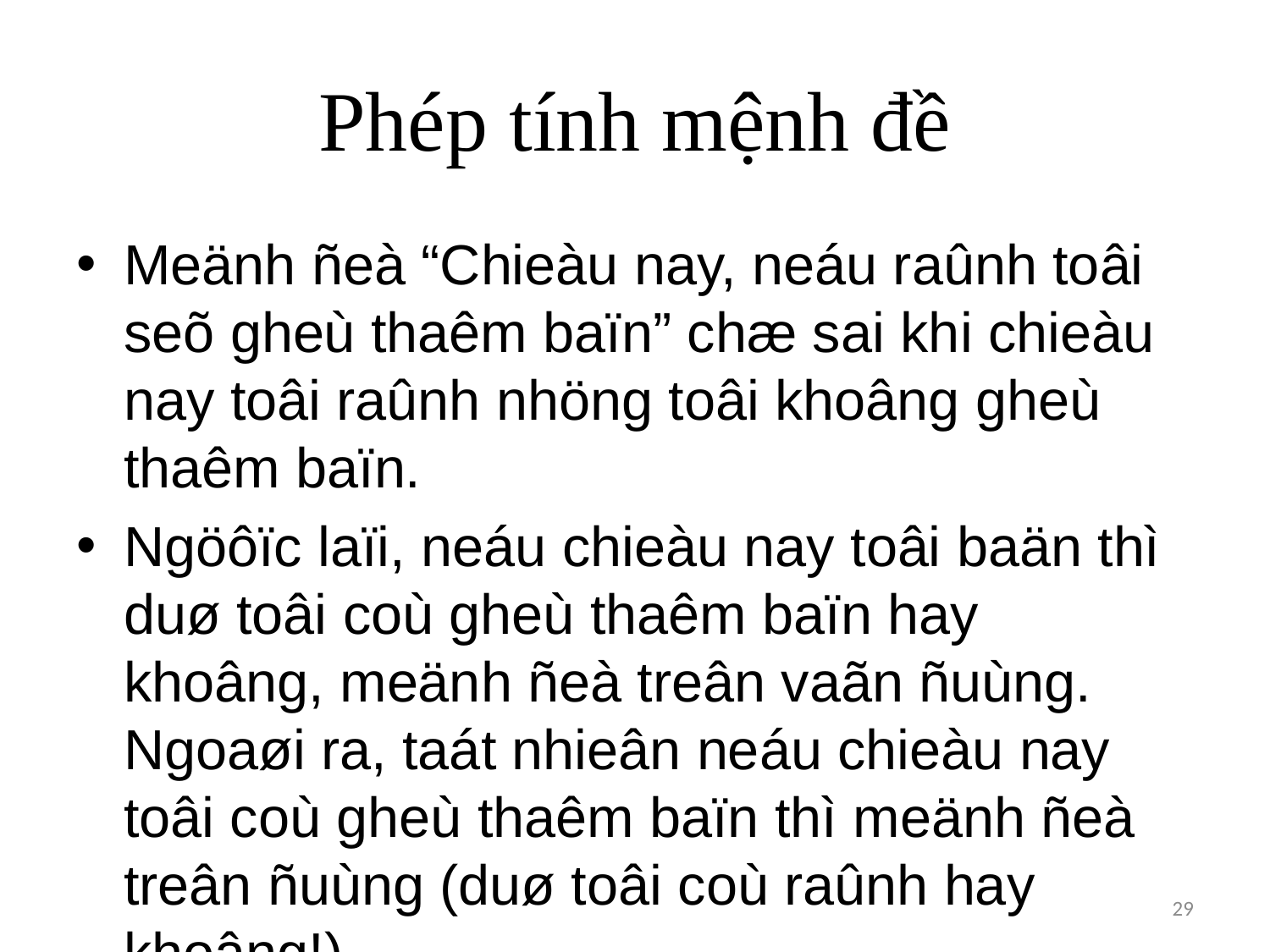

# Phép tính mệnh đề
Meänh ñeà “Chieàu nay, neáu raûnh toâi seõ gheù thaêm baïn” chæ sai khi chieàu nay toâi raûnh nhöng toâi khoâng gheù thaêm baïn.
Ngöôïc laïi, neáu chieàu nay toâi baän thì duø toâi coù gheù thaêm baïn hay khoâng, meänh ñeà treân vaãn ñuùng. Ngoaøi ra, taát nhieân neáu chieàu nay toâi coù gheù thaêm baïn thì meänh ñeà treân ñuùng (duø toâi coù raûnh hay khoâng!).
29